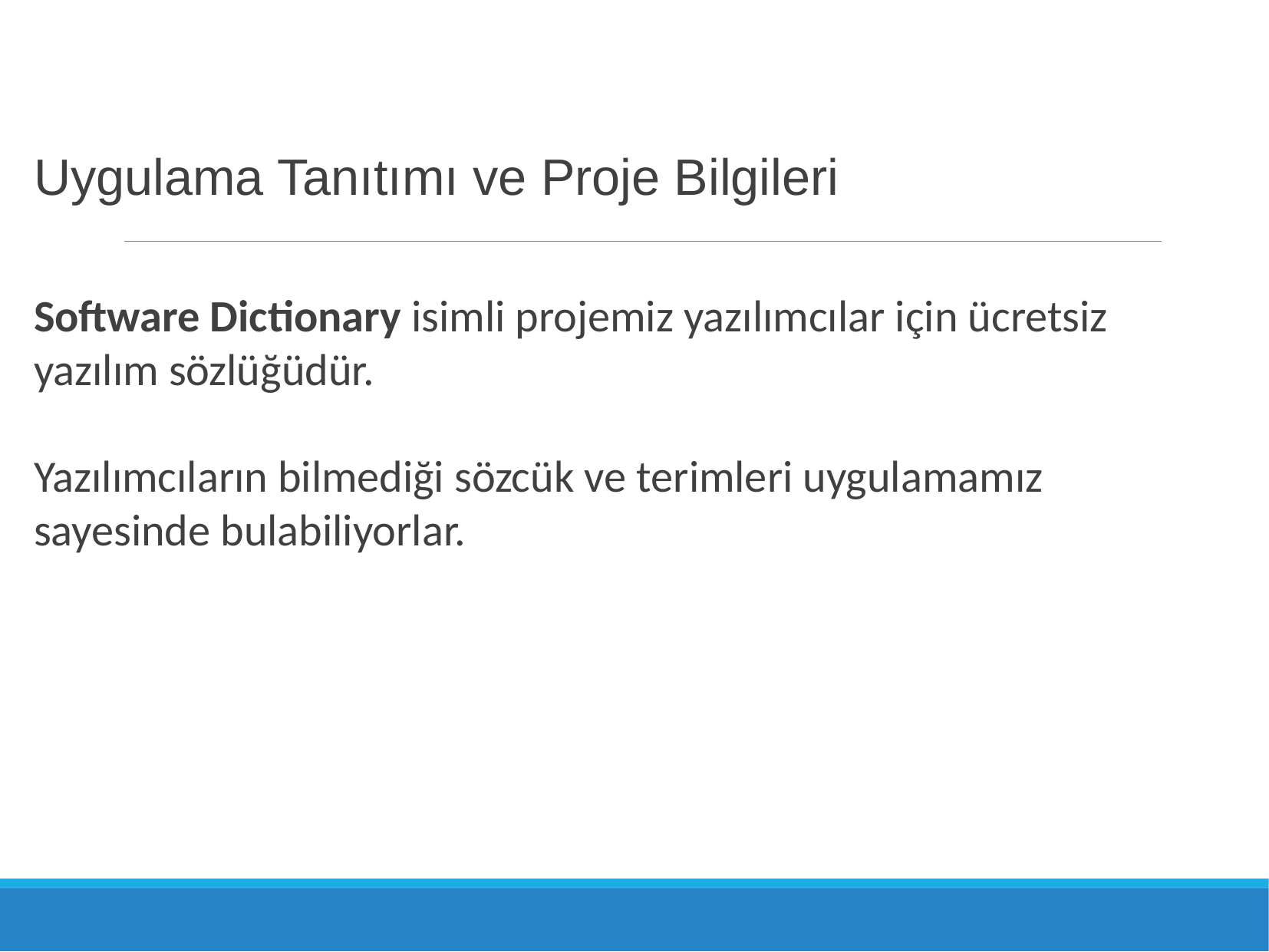

Uygulama Tanıtımı ve Proje Bilgileri
Software Dictionary isimli projemiz yazılımcılar için ücretsiz yazılım sözlüğüdür.

Yazılımcıların bilmediği sözcük ve terimleri uygulamamız sayesinde bulabiliyorlar.